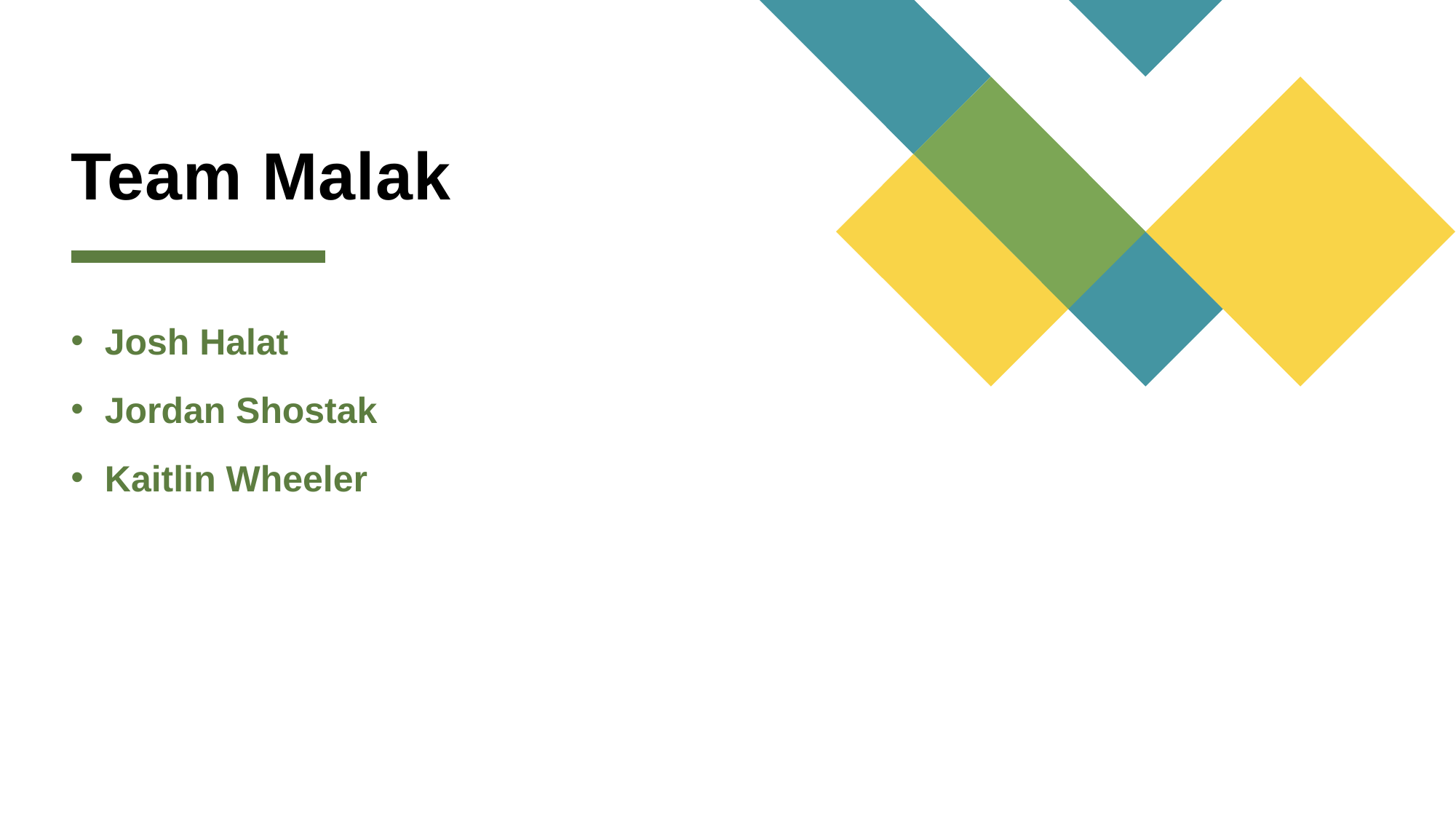

# Team Malak
Josh Halat
Jordan Shostak
Kaitlin Wheeler